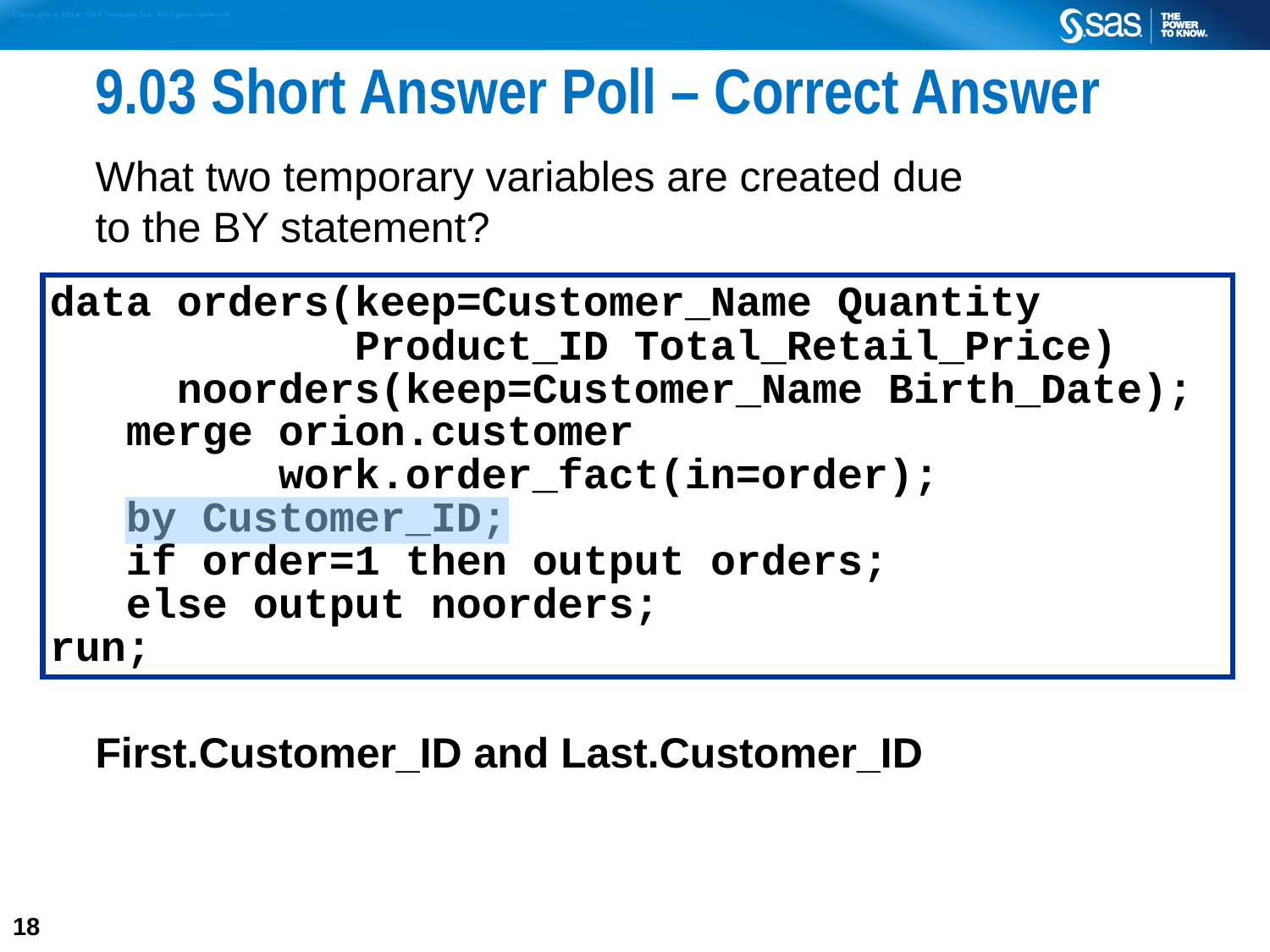

# 9.03 Short Answer Poll – Correct Answer
What two temporary variables are created due
to the BY statement?

First.Customer_ID and Last.Customer_ID

data orders(keep=Customer_Name Quantity
            Product_ID Total_Retail_Price)
     noorders(keep=Customer_Name Birth_Date);
   merge orion.customer
         work.order_fact(in=order);
   by Customer_ID;
   if order=1 then output orders;
   else output noorders;
run;